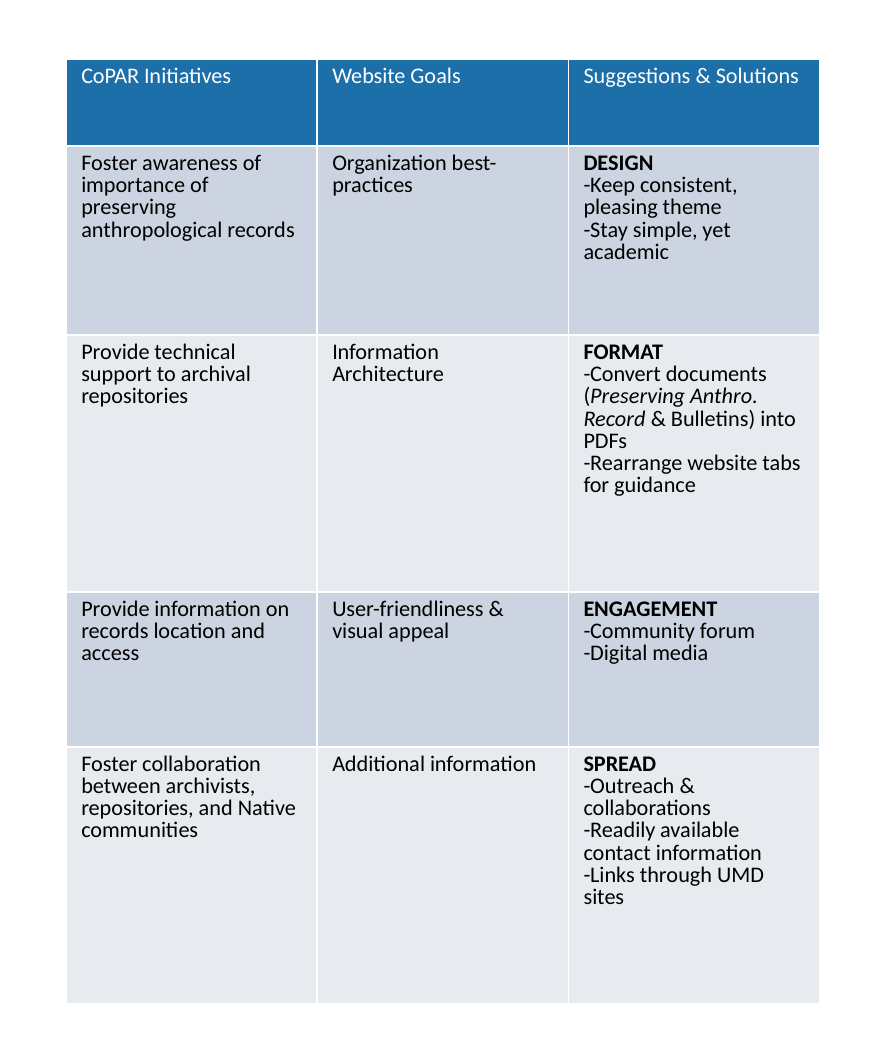

| CoPAR Initiatives | Website Goals | Suggestions & Solutions |
| --- | --- | --- |
| Foster awareness of importance of preserving anthropological records | Organization best-practices | DESIGN -Keep consistent, pleasing theme -Stay simple, yet academic |
| Provide technical support to archival repositories | Information Architecture | FORMAT -Convert documents (Preserving Anthro. Record & Bulletins) into PDFs -Rearrange website tabs for guidance |
| Provide information on records location and access | User-friendliness & visual appeal | ENGAGEMENT -Community forum -Digital media |
| Foster collaboration between archivists, repositories, and Native communities | Additional information | SPREAD -Outreach & collaborations -Readily available contact information -Links through UMD sites |